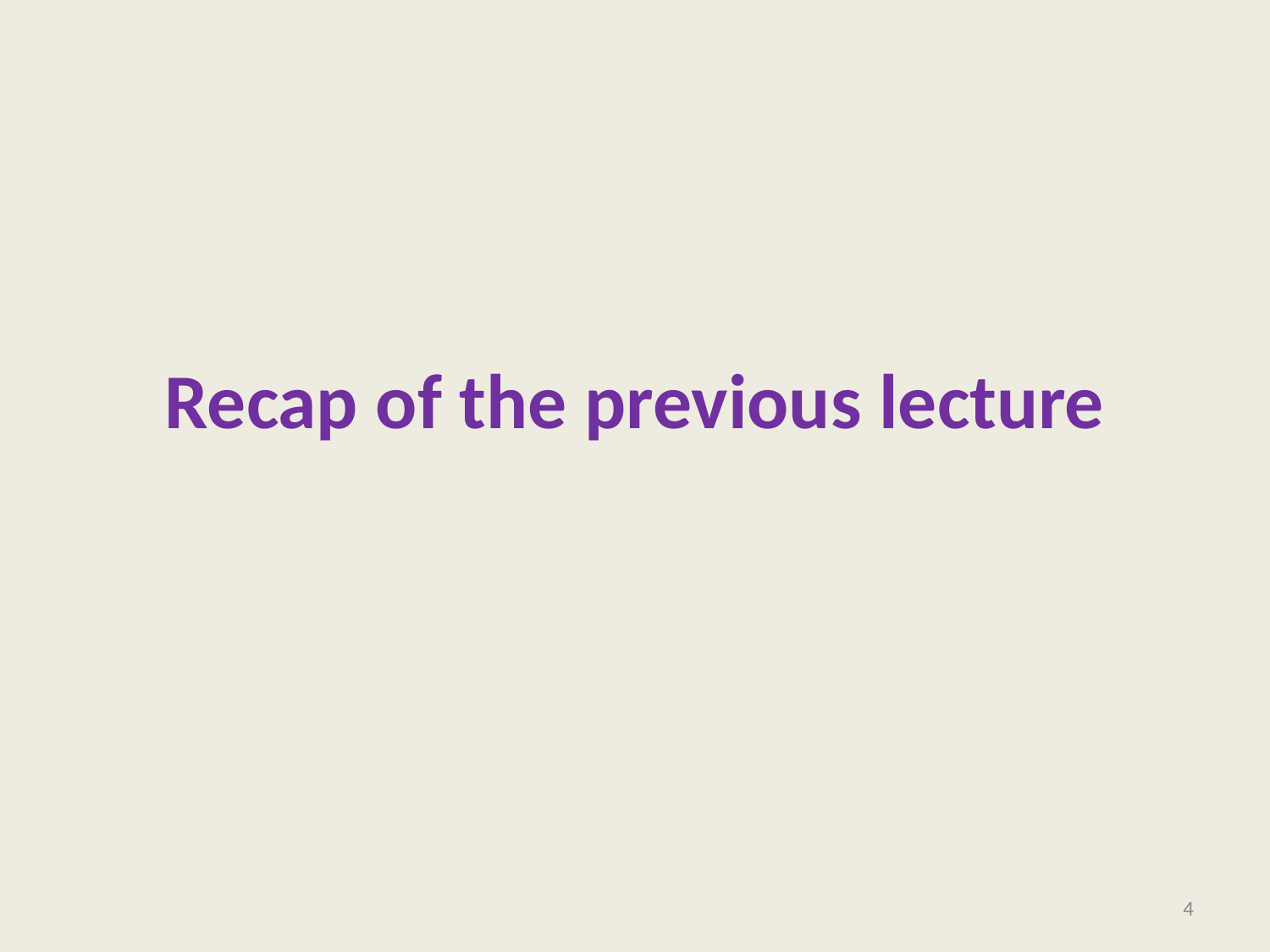

# Recap of the previous lecture

4